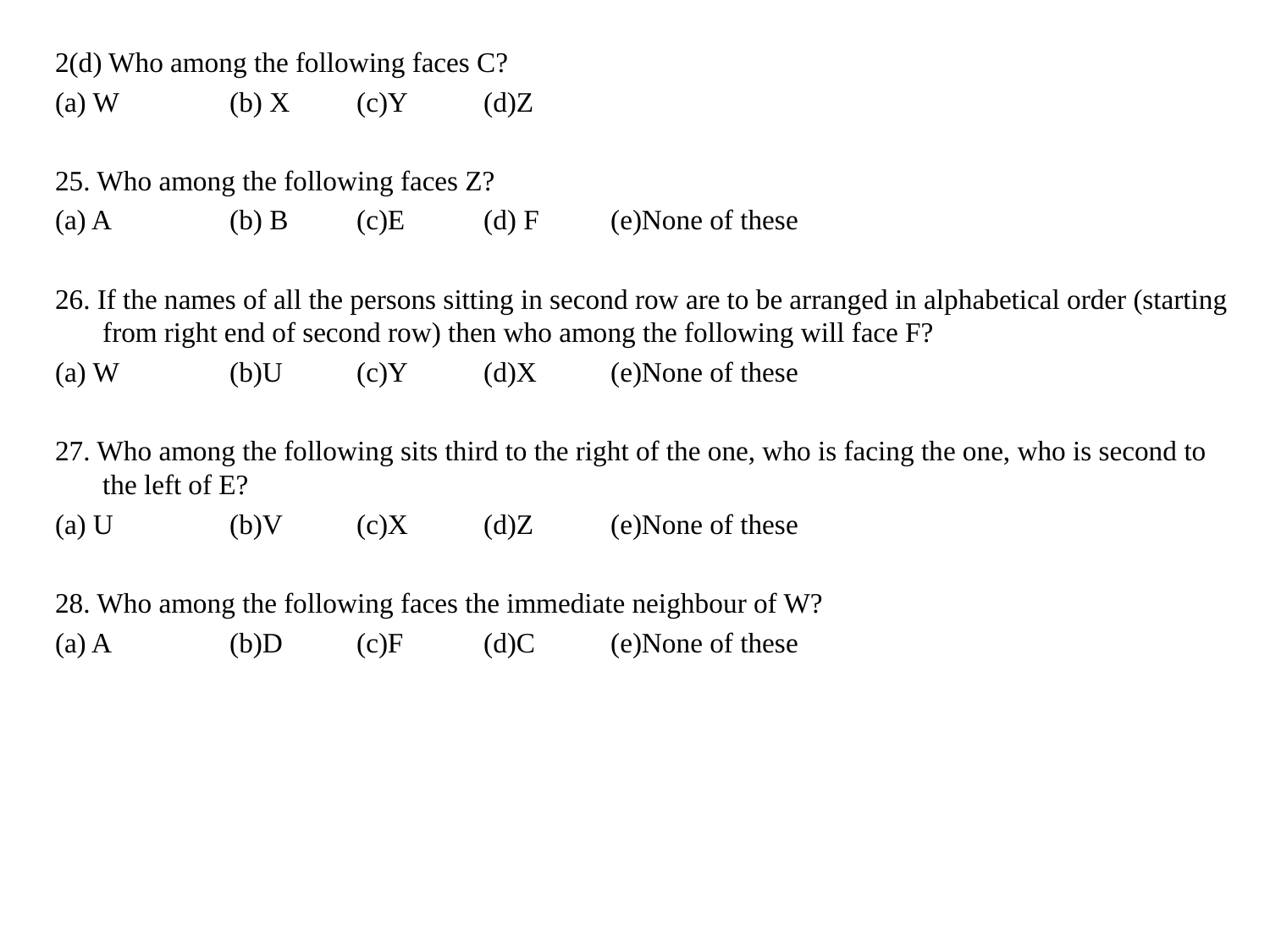

2(d) Who among the following faces C?
(a) W   	(b) X   	(c)Y  	(d)Z

25. Who among the following faces Z?
(a) A  	(b) B	(c)E    	(d) F	(e)None of these

26. If the names of all the persons sitting in second row are to be arranged in alphabetical order (starting from right end of second row) then who among the following will face F?
(a) W  	(b)U	(c)Y	(d)X	(e)None of these

27. Who among the following sits third to the right of the one, who is facing the one, who is second to the left of E?
(a) U	(b)V	(c)X 	(d)Z	(e)None of these

28. Who among the following faces the immediate neighbour of W?
(a) A	(b)D	(c)F	(d)C	(e)None of these